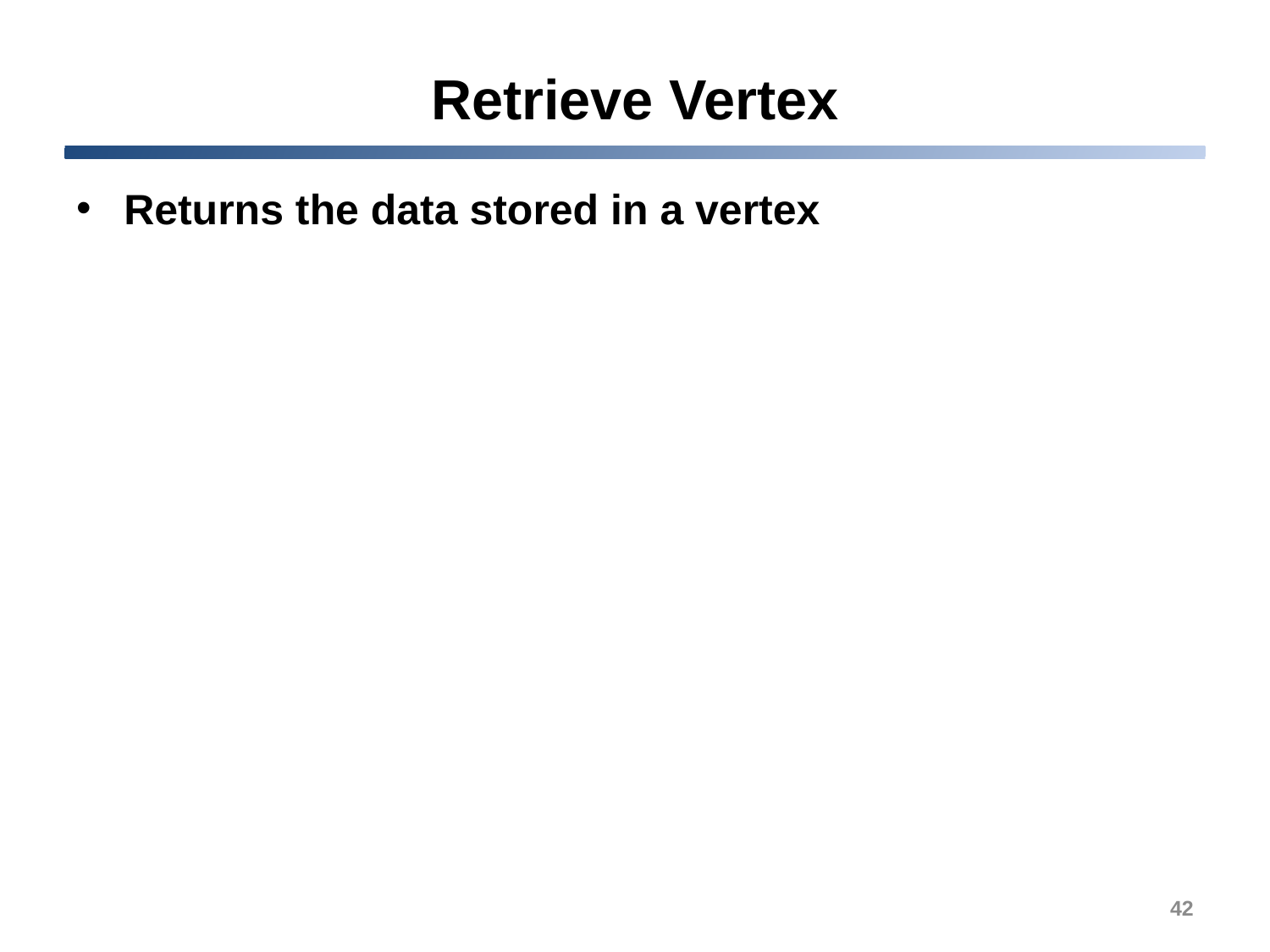

# Retrieve Vertex
Returns the data stored in a vertex
42